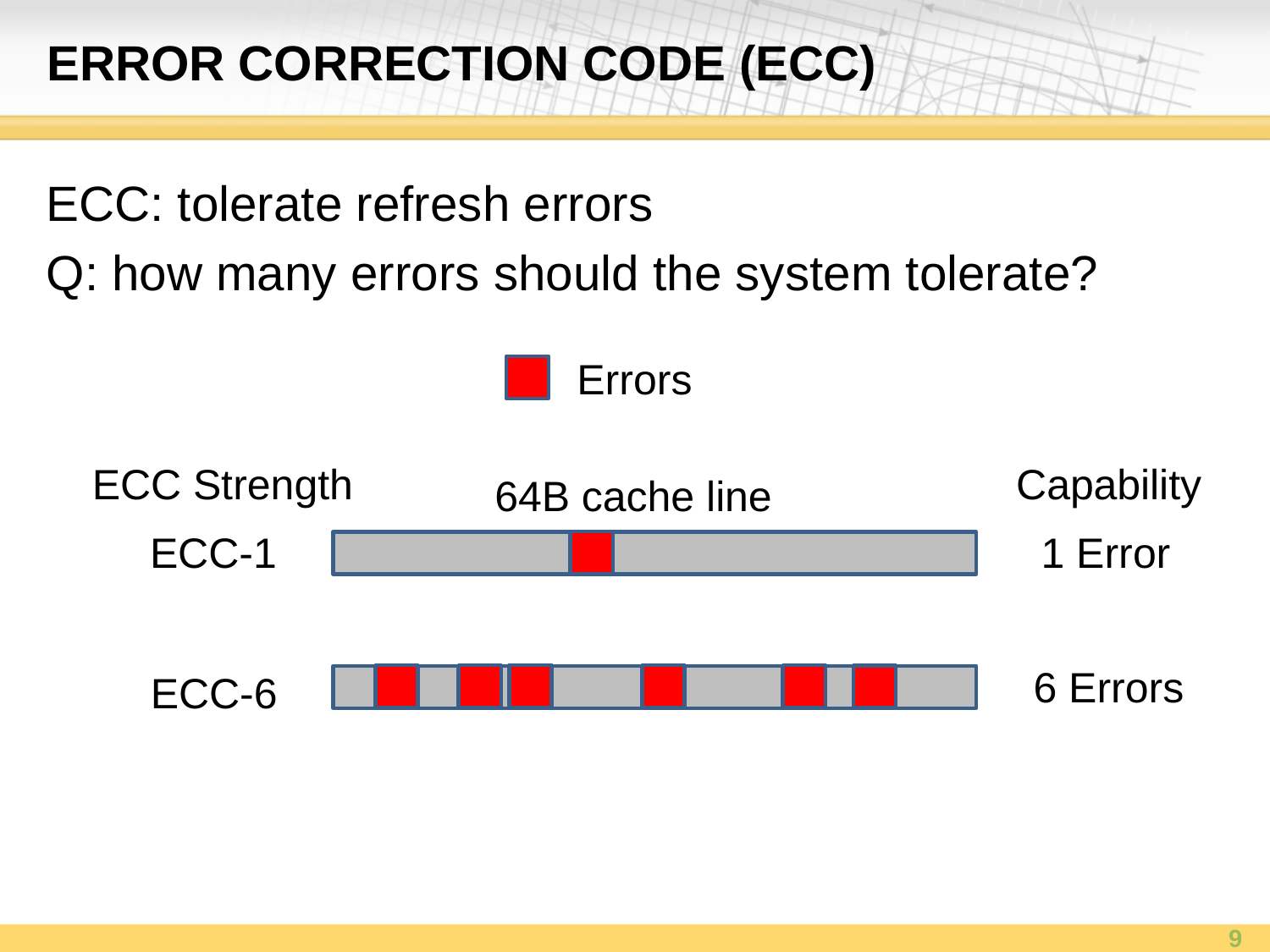

# Error correction code (ECC)
ECC: tolerate refresh errors
Q: how many errors should the system tolerate?
Errors

ECC Strength
Capability
64B cache line
1 Error
ECC-1

6 Errors
ECC-6

9